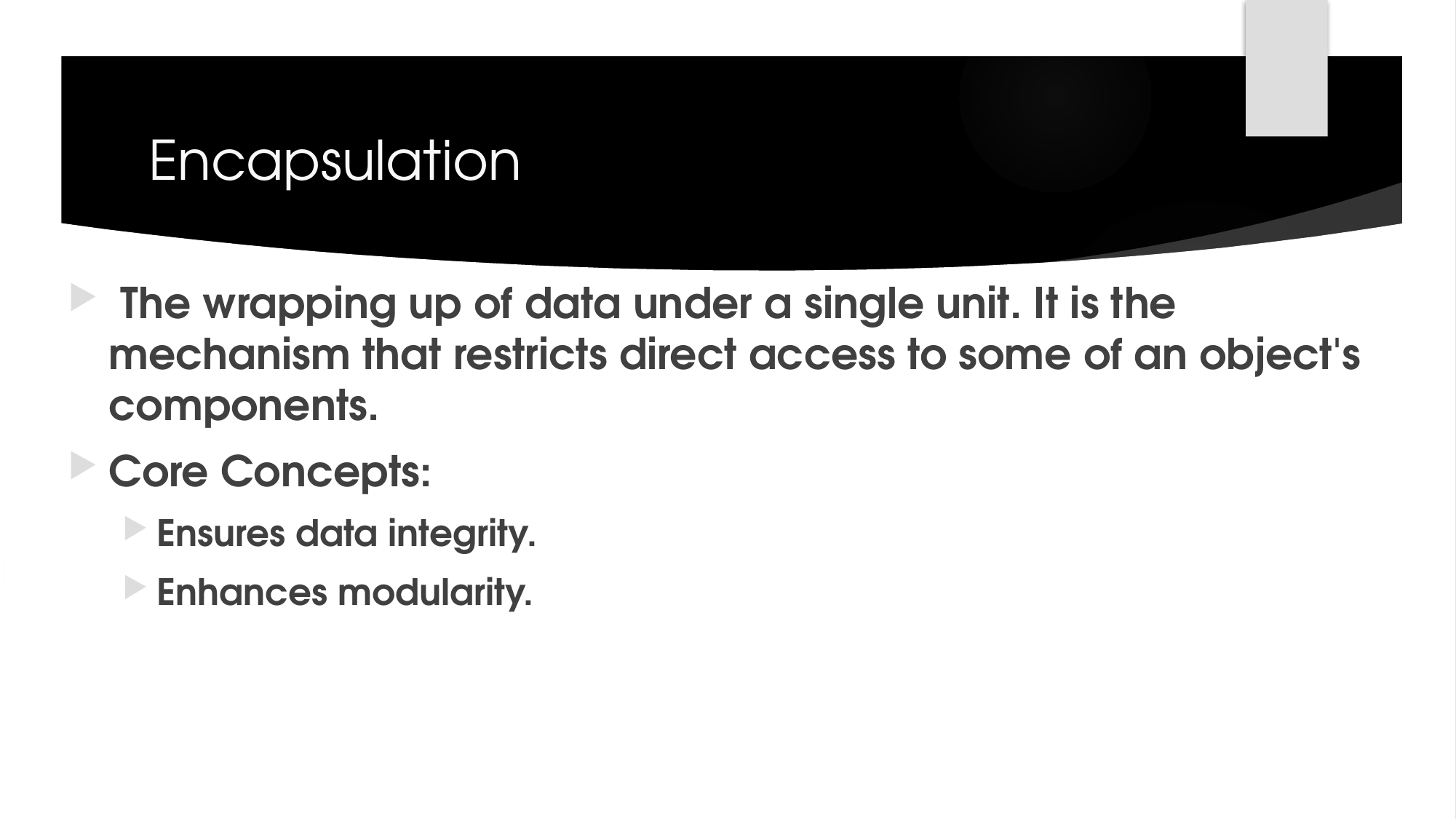

# Encapsulation
 The wrapping up of data under a single unit. It is the mechanism that restricts direct access to some of an object's components.
Core Concepts:
Ensures data integrity.
Enhances modularity.